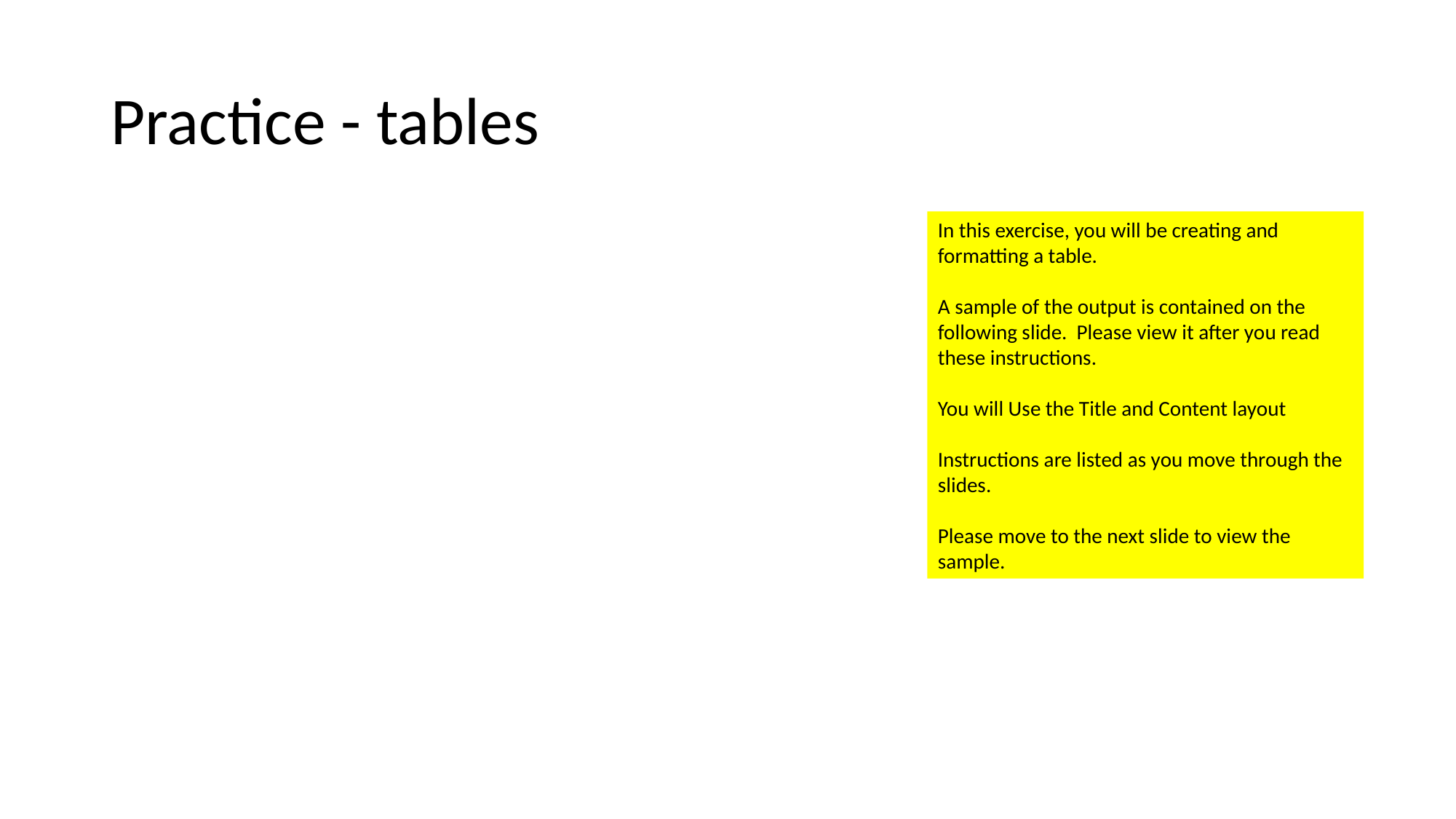

# Practice - tables
In this exercise, you will be creating and formatting a table.

A sample of the output is contained on the following slide.  Please view it after you read these instructions.

You will Use the Title and Content layout

Instructions are listed as you move through the slides.

Please move to the next slide to view the sample.